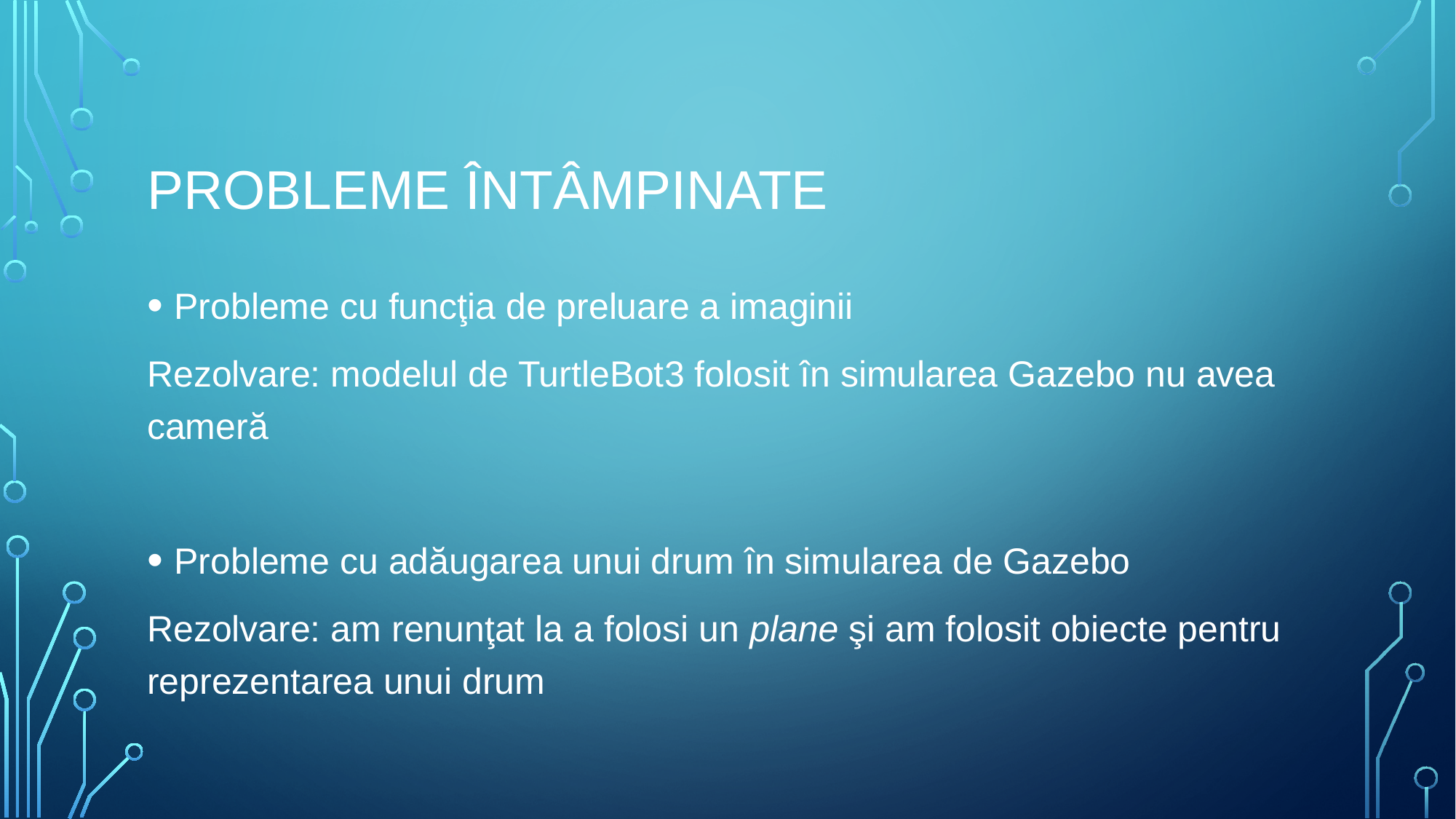

# Probleme întâmpinate
Probleme cu funcţia de preluare a imaginii
Rezolvare: modelul de TurtleBot3 folosit în simularea Gazebo nu avea cameră

Probleme cu adăugarea unui drum în simularea de Gazebo
Rezolvare: am renunţat la a folosi un plane şi am folosit obiecte pentru reprezentarea unui drum